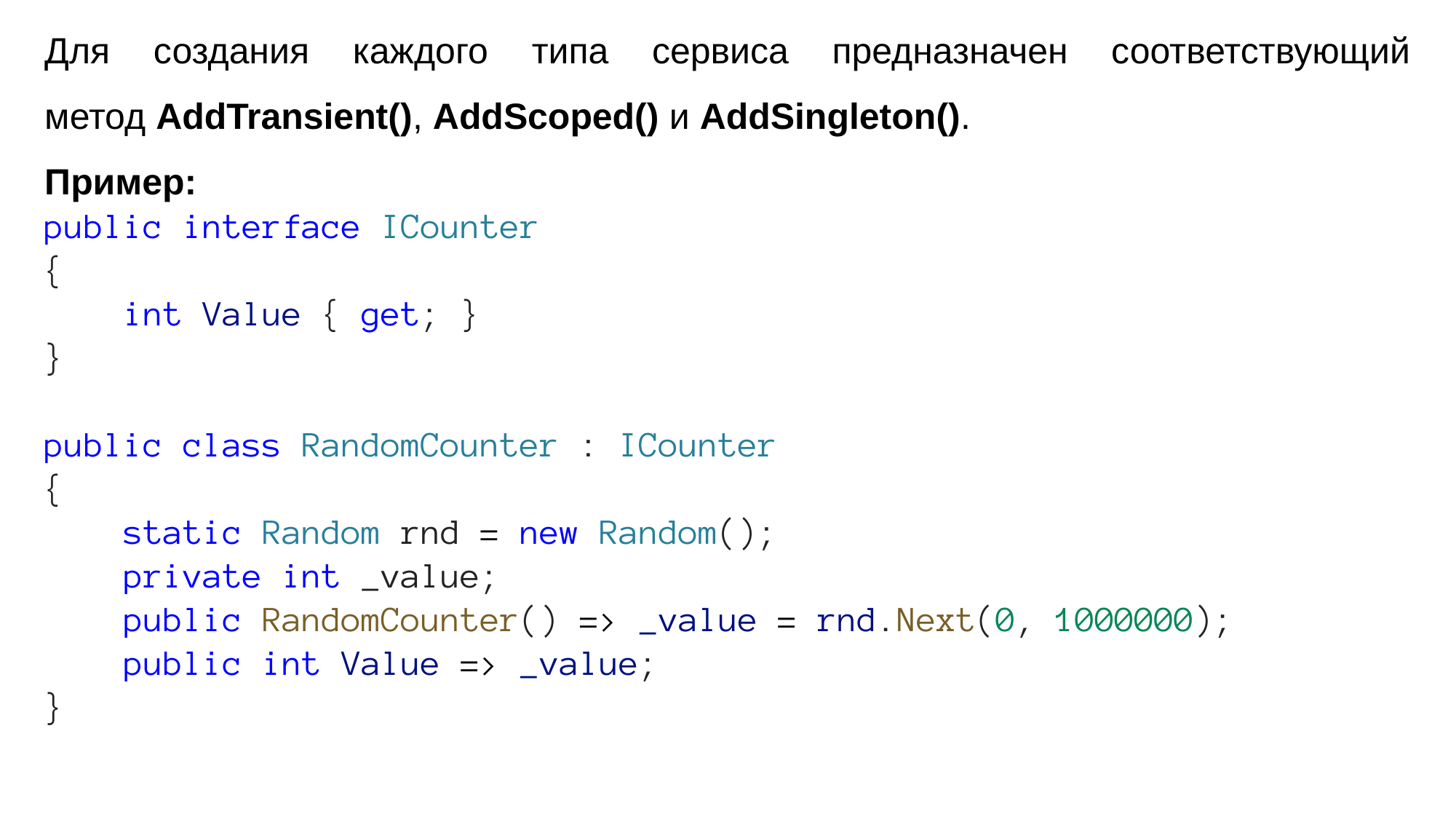

Для создания каждого типа сервиса предназначен соответствующий метод AddTransient(), AddScoped() и AddSingleton().
Пример:
public interface ICounter
{
    int Value { get; }
}

public class RandomCounter : ICounter
{
    static Random rnd = new Random();
    private int _value;
    public RandomCounter() => _value = rnd.Next(0, 1000000);
    public int Value => _value;
}